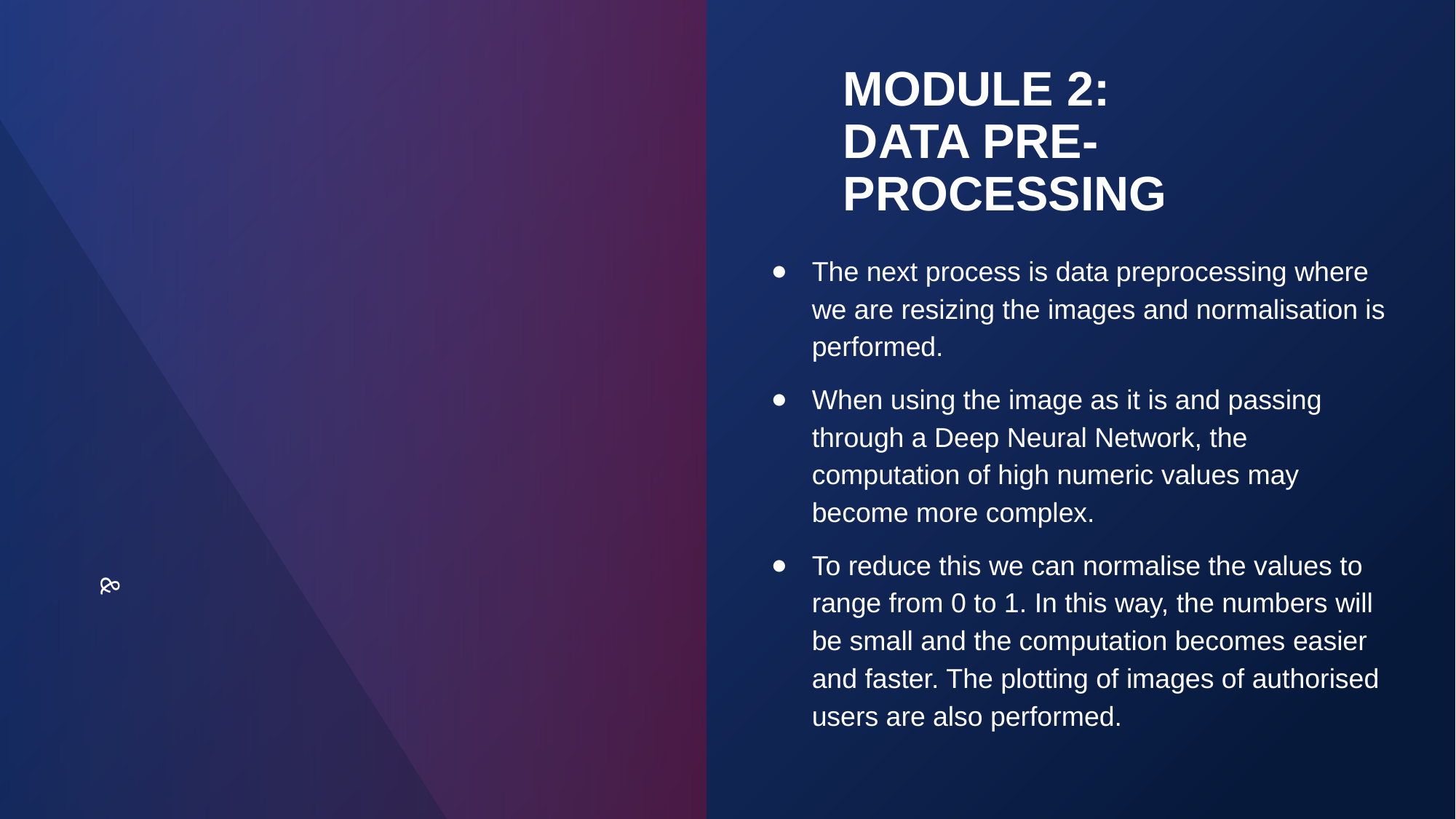

&
# MODULE 2:
DATA PRE-PROCESSING
The next process is data preprocessing where we are resizing the images and normalisation is performed.
When using the image as it is and passing through a Deep Neural Network, the computation of high numeric values may become more complex.
To reduce this we can normalise the values to range from 0 to 1. In this way, the numbers will be small and the computation becomes easier and faster. The plotting of images of authorised users are also performed.